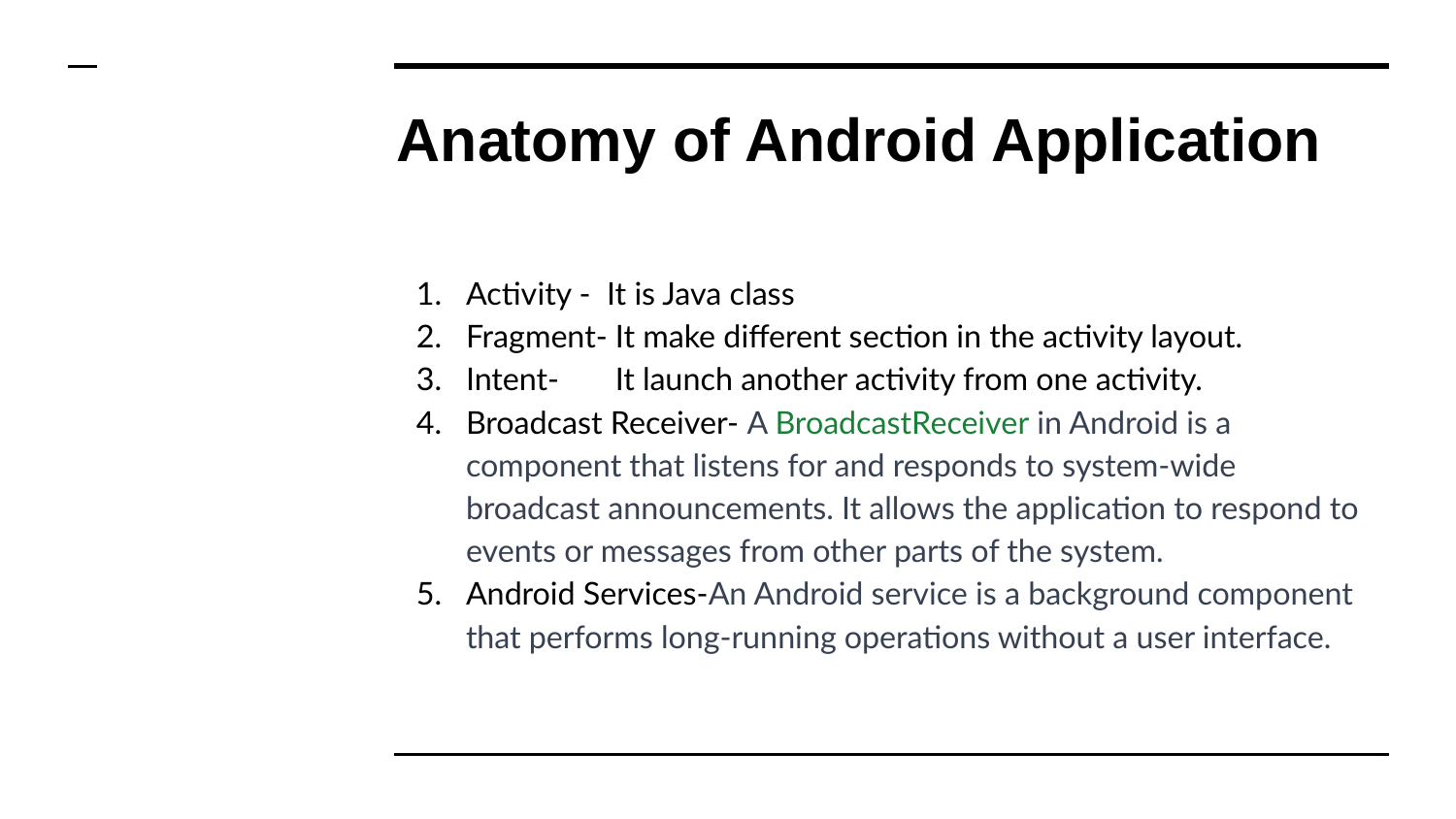

# Anatomy of Android Application
Activity -  It is Java class
Fragment- It make different section in the activity layout.
Intent-       It launch another activity from one activity.
Broadcast Receiver- A BroadcastReceiver in Android is a component that listens for and responds to system-wide broadcast announcements. It allows the application to respond to events or messages from other parts of the system.
Android Services-An Android service is a background component that performs long-running operations without a user interface.